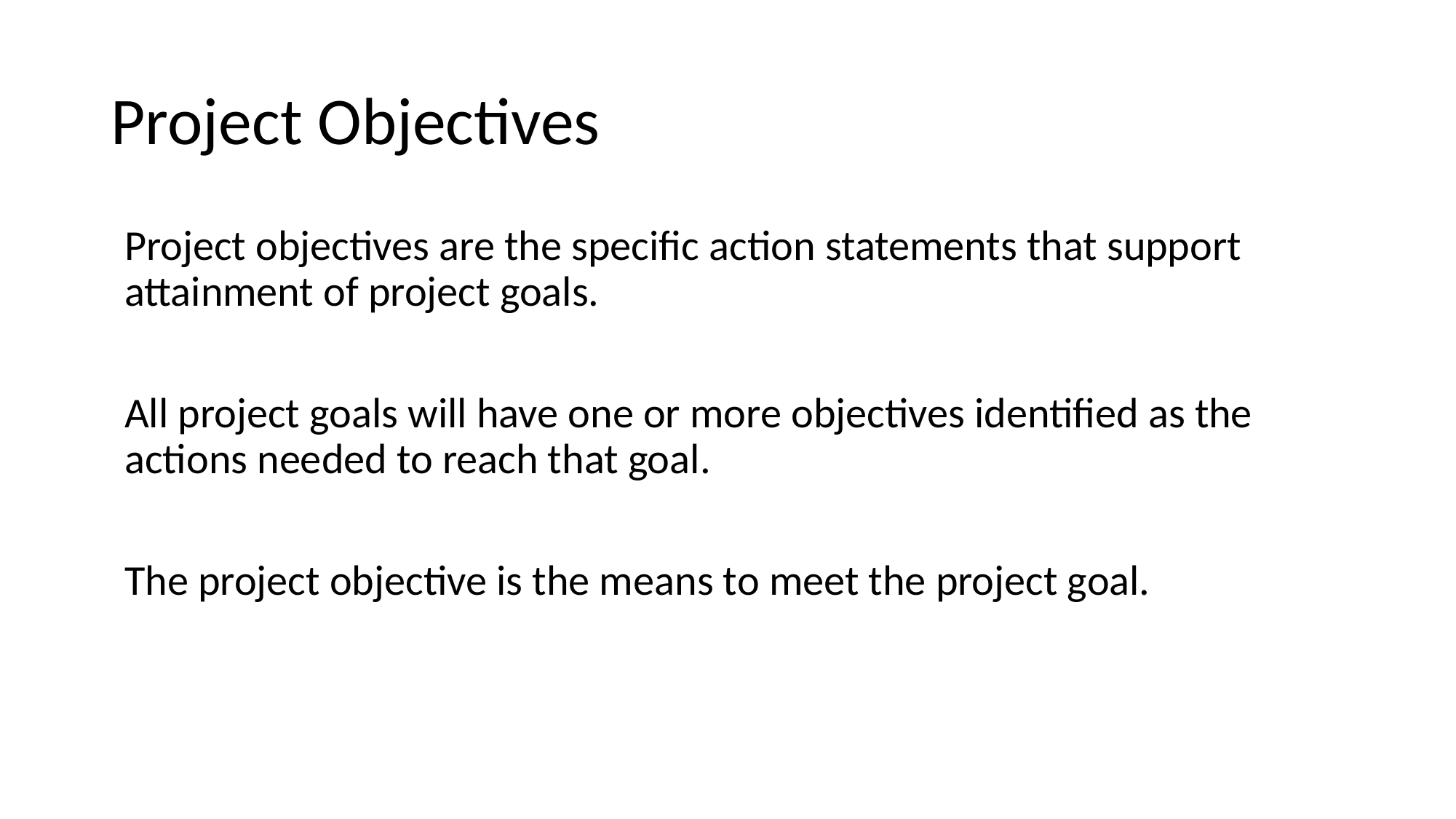

# Project Objectives
Project objectives are the specific action statements that support attainment of project goals.

All project goals will have one or more objectives identified as the actions needed to reach that goal.

The project objective is the means to meet the project goal.